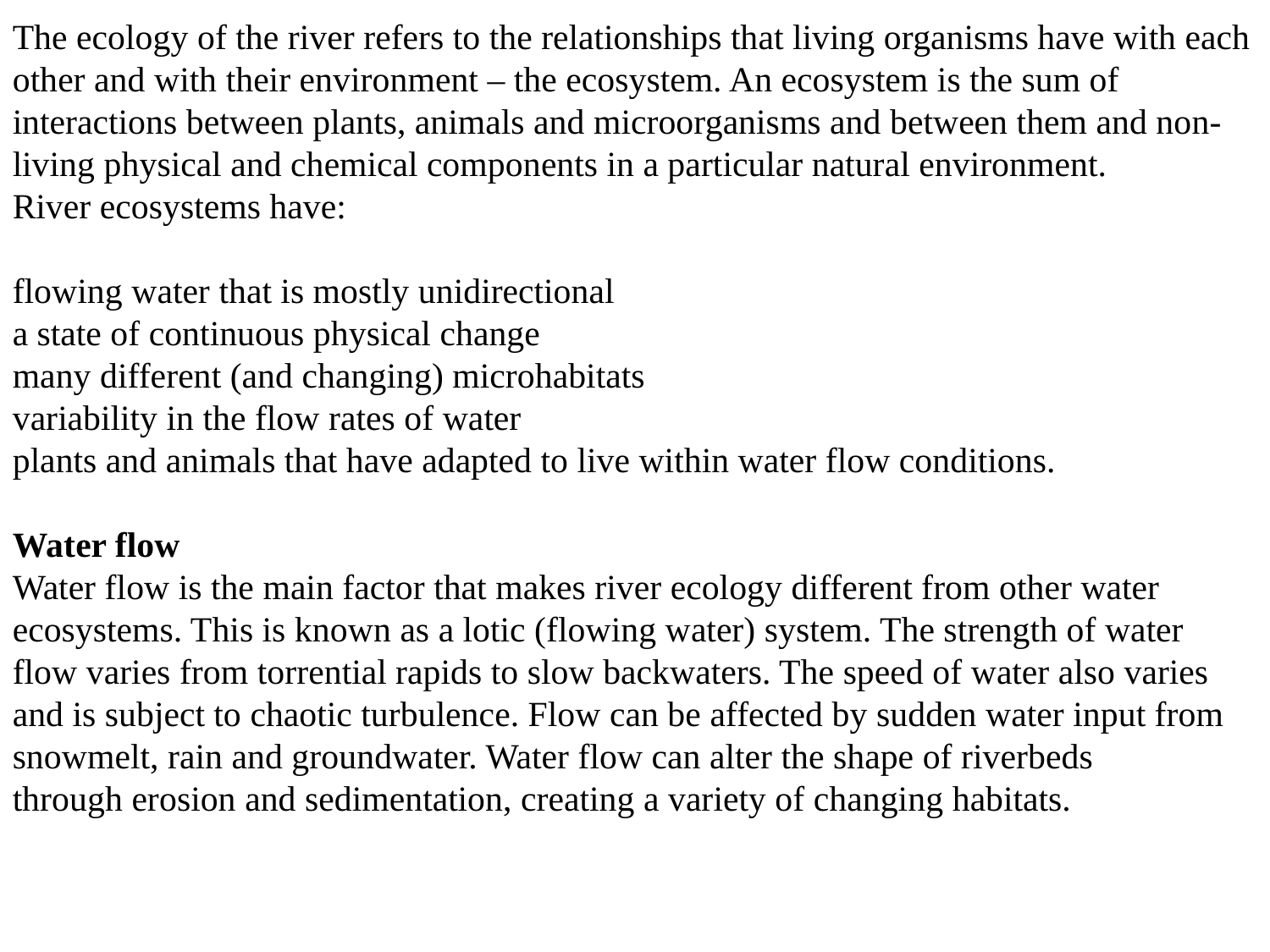

The ecology of the river refers to the relationships that living organisms have with each other and with their environment – the ecosystem. An ecosystem is the sum of interactions between plants, animals and microorganisms and between them and non-living physical and chemical components in a particular natural environment.
River ecosystems have:

flowing water that is mostly unidirectional
a state of continuous physical change
many different (and changing) microhabitats
variability in the flow rates of water
plants and animals that have adapted to live within water flow conditions.

Water flow
Water flow is the main factor that makes river ecology different from other water ecosystems. This is known as a lotic (flowing water) system. The strength of water flow varies from torrential rapids to slow backwaters. The speed of water also varies and is subject to chaotic turbulence. Flow can be affected by sudden water input from snowmelt, rain and groundwater. Water flow can alter the shape of riverbeds through erosion and sedimentation, creating a variety of changing habitats.